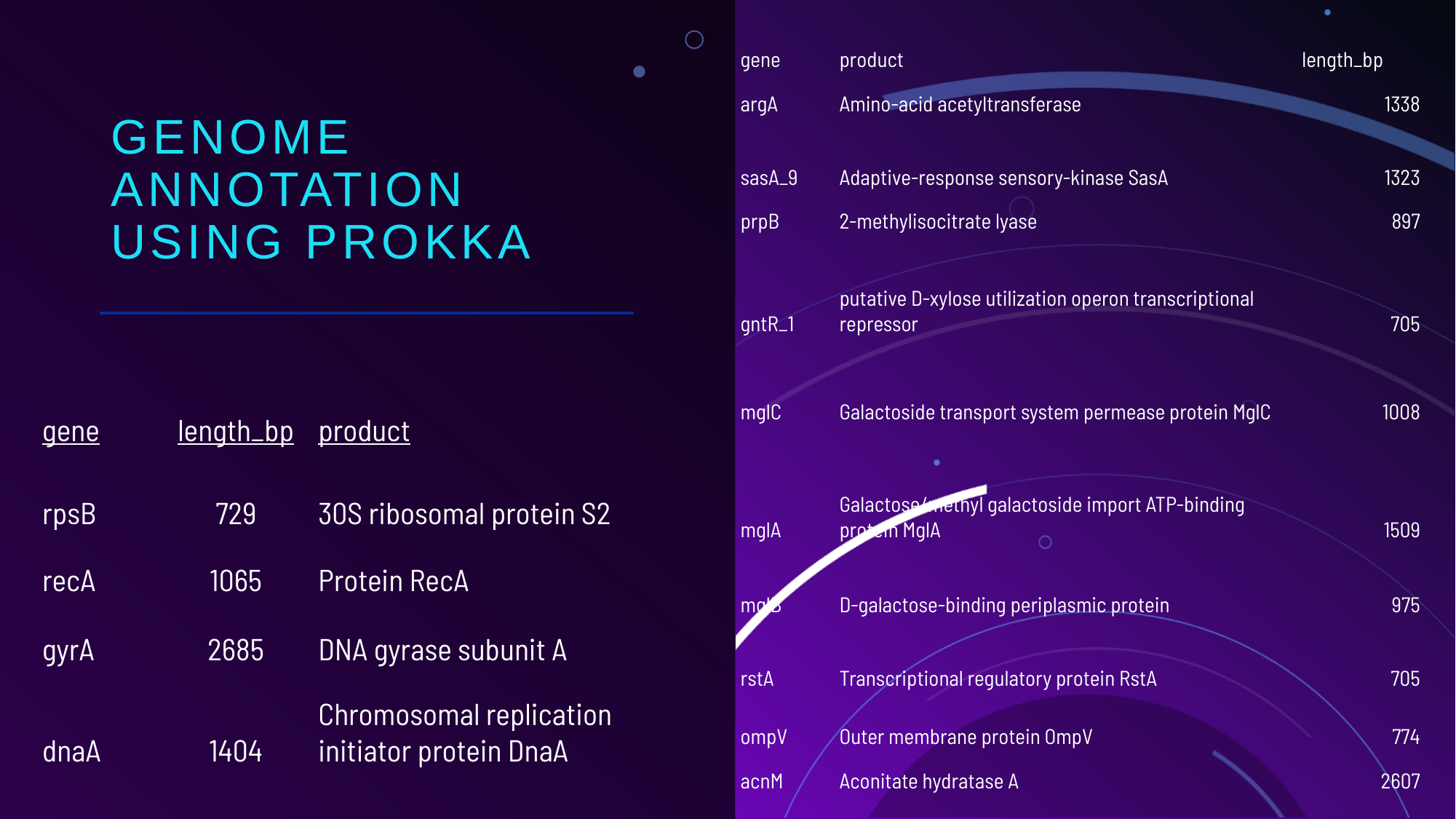

# genome annotation using prokka
| gene | product | length\_bp |
| --- | --- | --- |
| argA | Amino-acid acetyltransferase | 1338 |
| sasA\_9 | Adaptive-response sensory-kinase SasA | 1323 |
| prpB | 2-methylisocitrate lyase | 897 |
| gntR\_1 | putative D-xylose utilization operon transcriptional repressor | 705 |
| mglC | Galactoside transport system permease protein MglC | 1008 |
| mglA | Galactose/methyl galactoside import ATP-binding protein MglA | 1509 |
| mglB | D-galactose-binding periplasmic protein | 975 |
| rstA | Transcriptional regulatory protein RstA | 705 |
| ompV | Outer membrane protein OmpV | 774 |
| acnM | Aconitate hydratase A | 2607 |
| gene | length\_bp | product |
| --- | --- | --- |
| rpsB | 729 | 30S ribosomal protein S2 |
| recA | 1065 | Protein RecA |
| gyrA | 2685 | DNA gyrase subunit A |
| dnaA | 1404 | Chromosomal replication initiator protein DnaA |